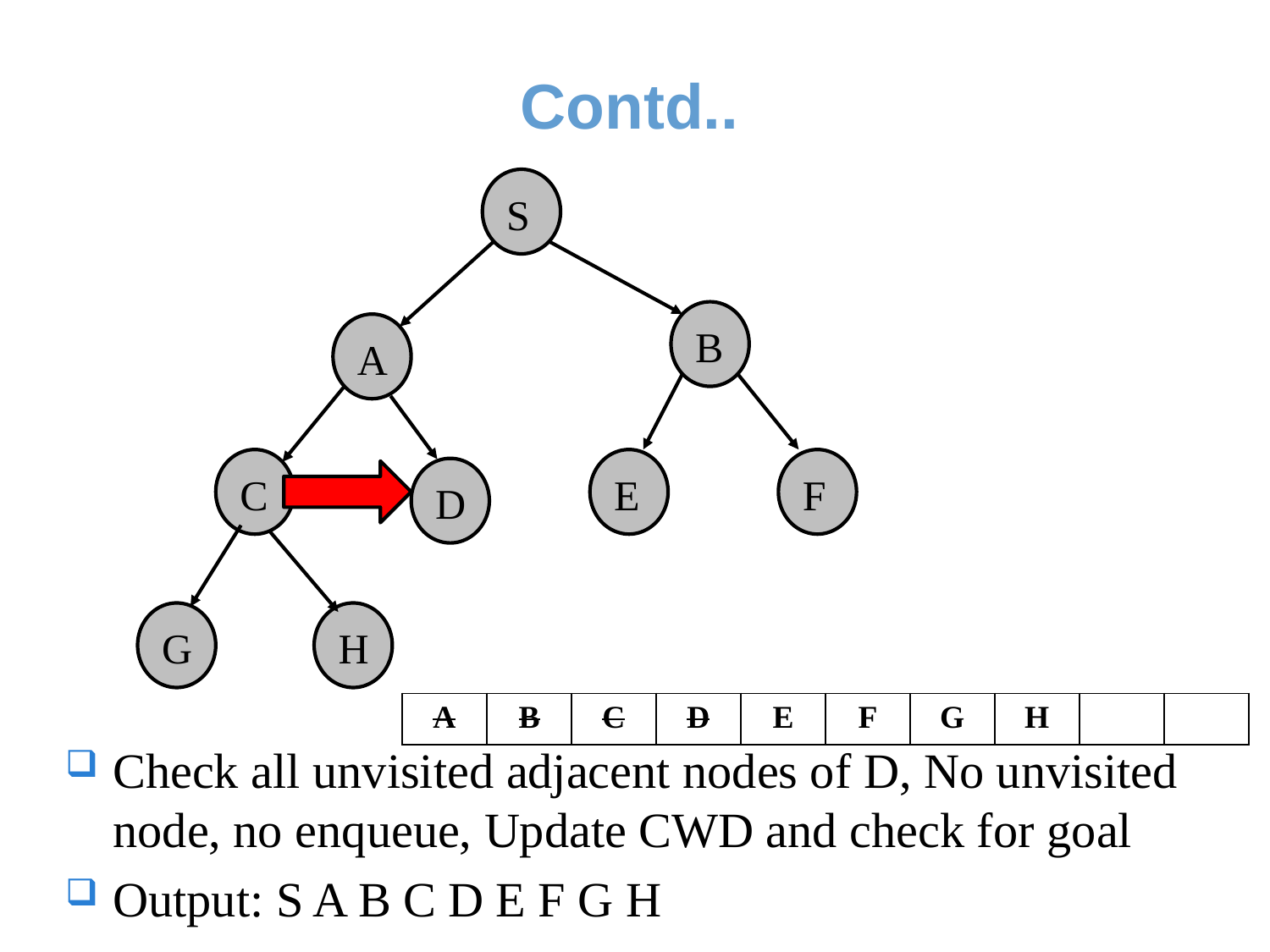

# Contd..
S

Check all unvisited adjacent nodes of D, No unvisited node, no enqueue, Update CWD and check for goal
Output: S A B C D E F G H
B
A
C
E
F
D

G
H
| A | B | C | D | E | F | G | H |  |  |
| --- | --- | --- | --- | --- | --- | --- | --- | --- | --- |